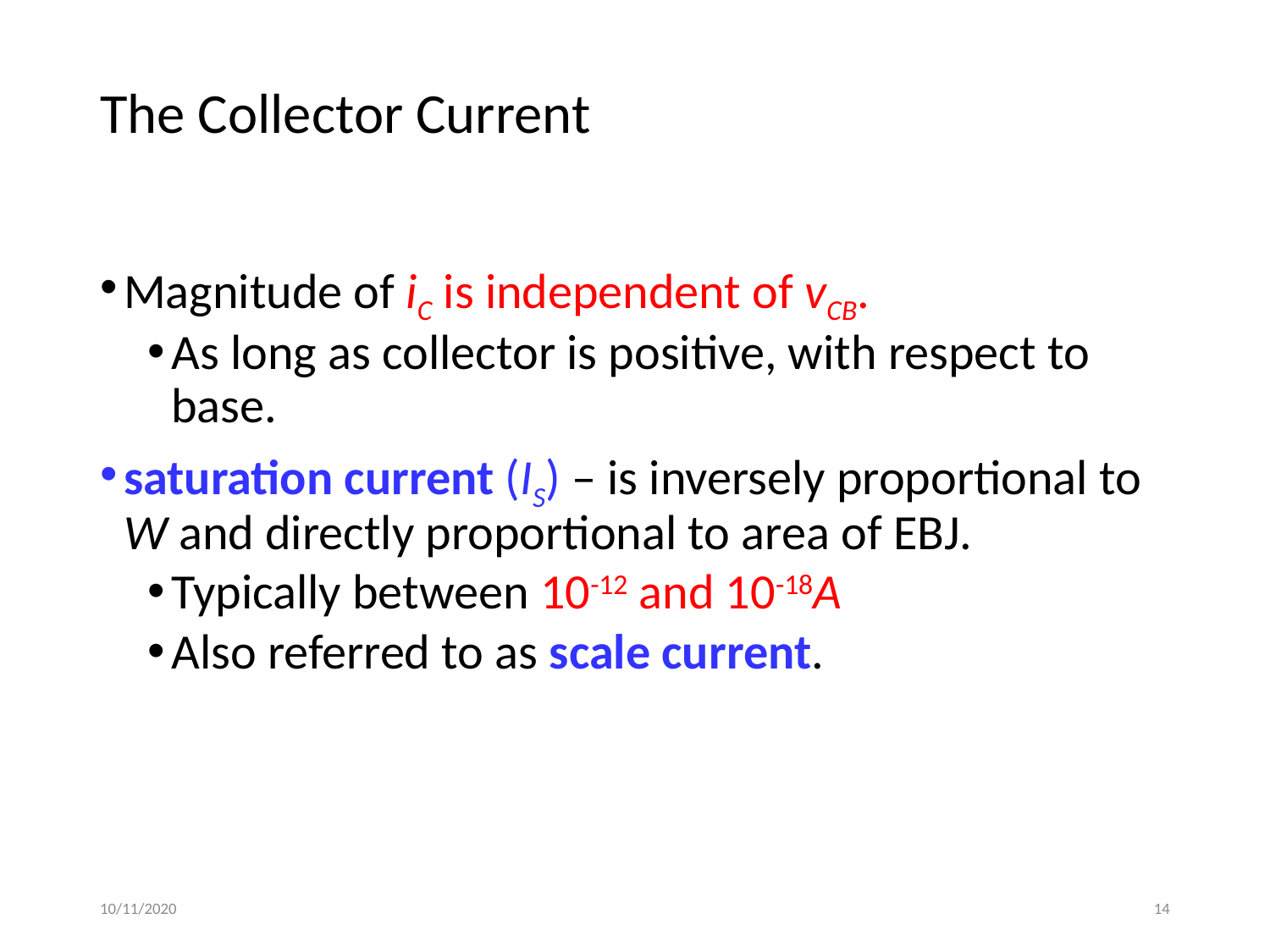

# The Collector Current
Magnitude of iC is independent of vCB.
As long as collector is positive, with respect to base.
saturation current (IS) – is inversely proportional to W and directly proportional to area of EBJ.
Typically between 10-12 and 10-18A
Also referred to as scale current.

10/11/2020
14